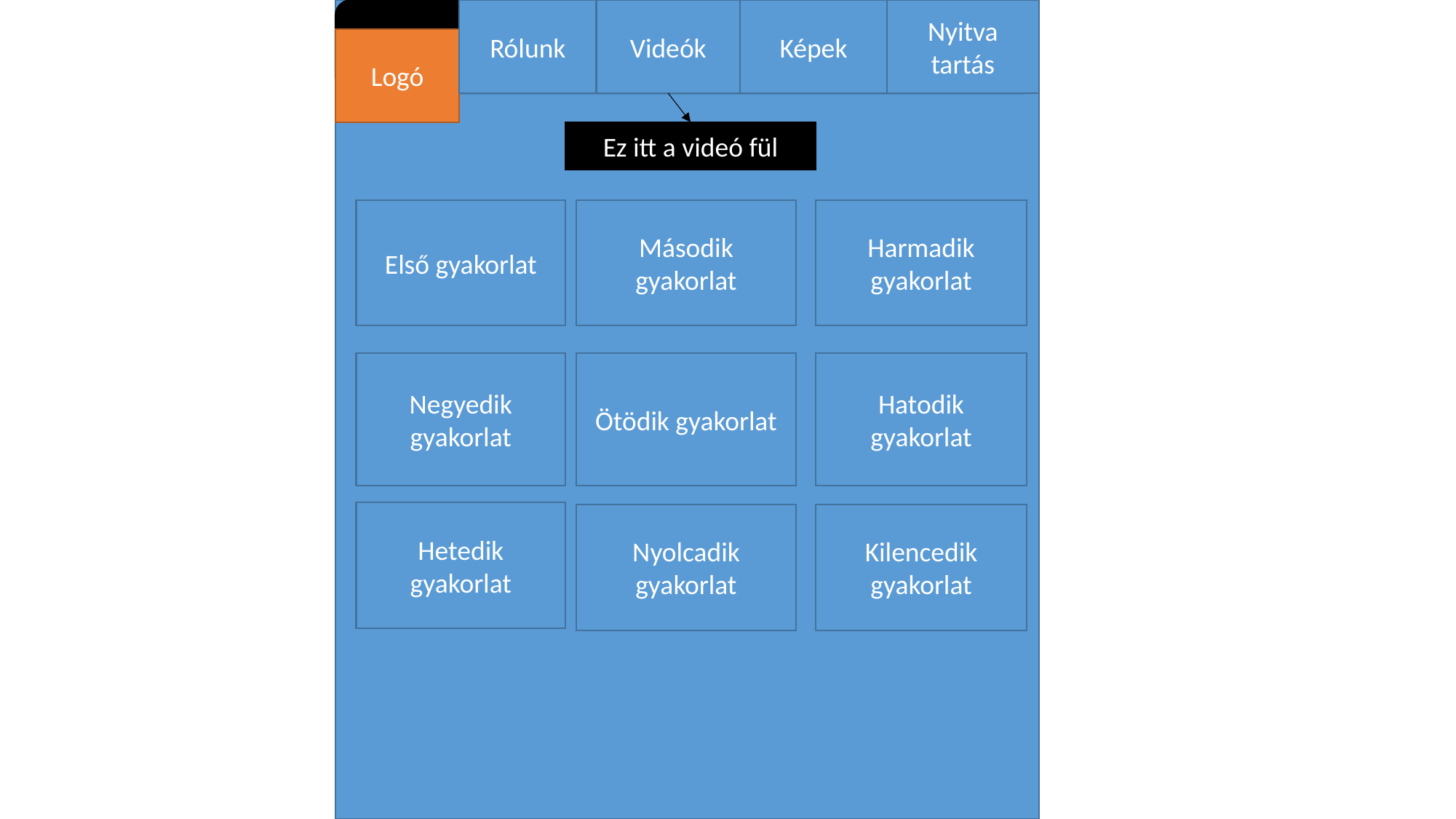

Rólunk
Videók
Képek
Nyitva tartás
Logó
Ez itt a videó fül
Első gyakorlat
Második gyakorlat
Harmadik gyakorlat
Negyedik gyakorlat
Ötödik gyakorlat
Hatodik gyakorlat
Hetedik gyakorlat
Nyolcadik gyakorlat
Kilencedik gyakorlat